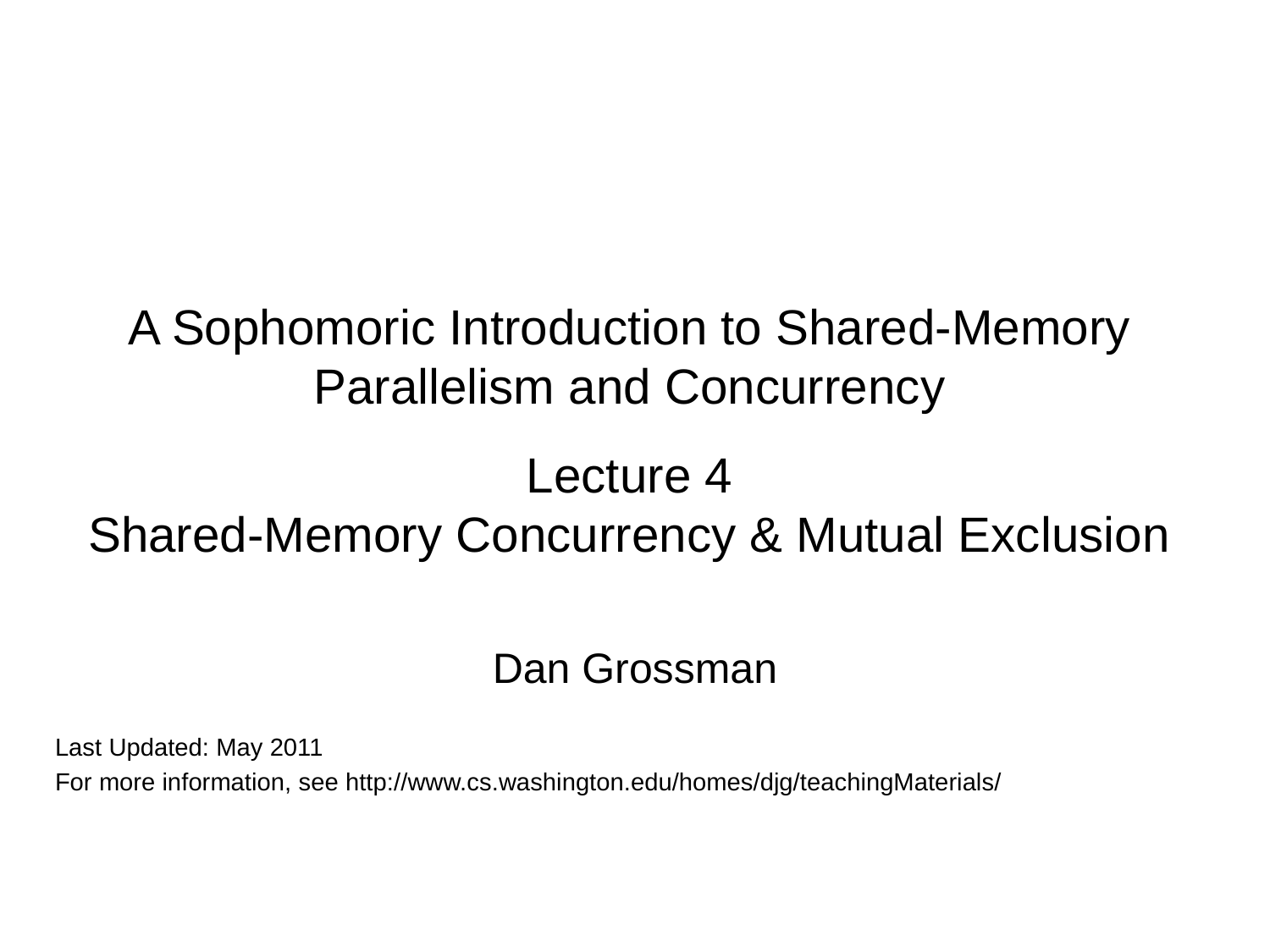

# A Sophomoric Introduction to Shared-Memory Parallelism and Concurrency Lecture 4 Shared-Memory Concurrency & Mutual Exclusion
Dan Grossman

Last Updated: May 2011
For more information, see http://www.cs.washington.edu/homes/djg/teachingMaterials/